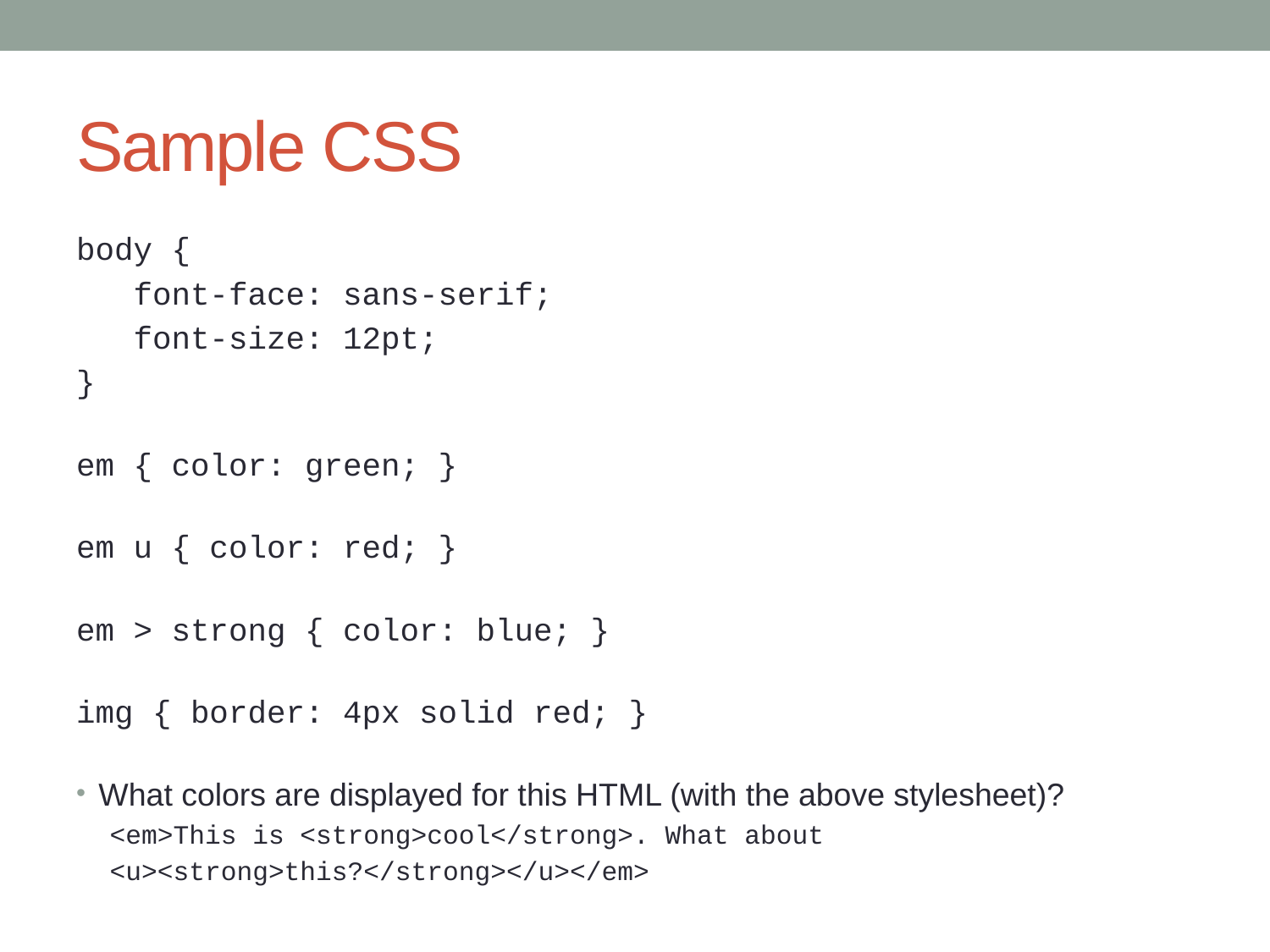

# Sample CSS
body {
   font-face: sans-serif;
   font-size: 12pt;
}
em { color: green; }
em u { color: red; }
em > strong { color: blue; }
img { border: 4px solid red; }
What colors are displayed for this HTML (with the above stylesheet)?
<em>This is <strong>cool</strong>. What about
<u><strong>this?</strong></u></em>